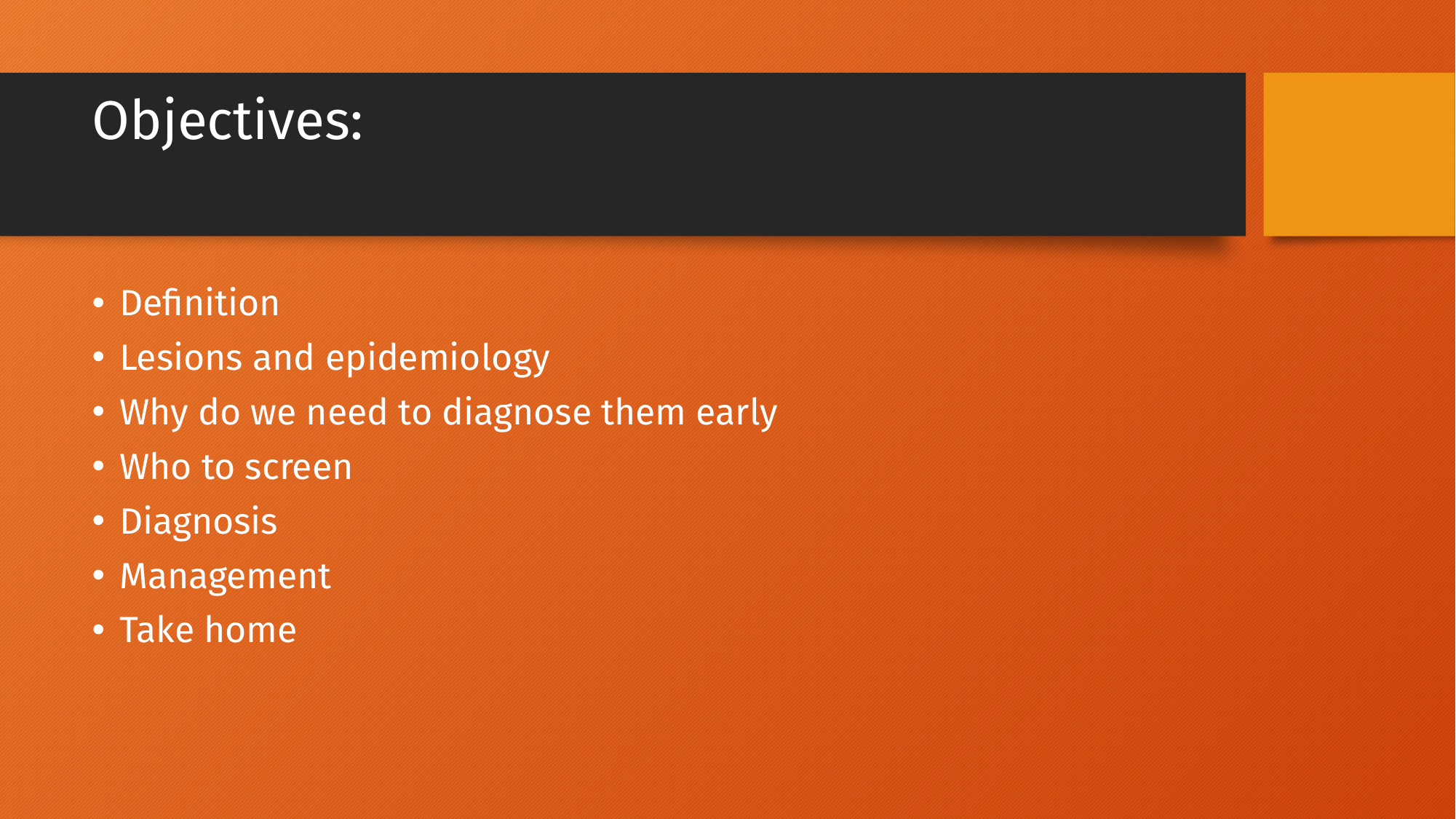

# Objectives:
Definition
Lesions and epidemiology
Why do we need to diagnose them early
Who to screen
Diagnosis
Management
Take home